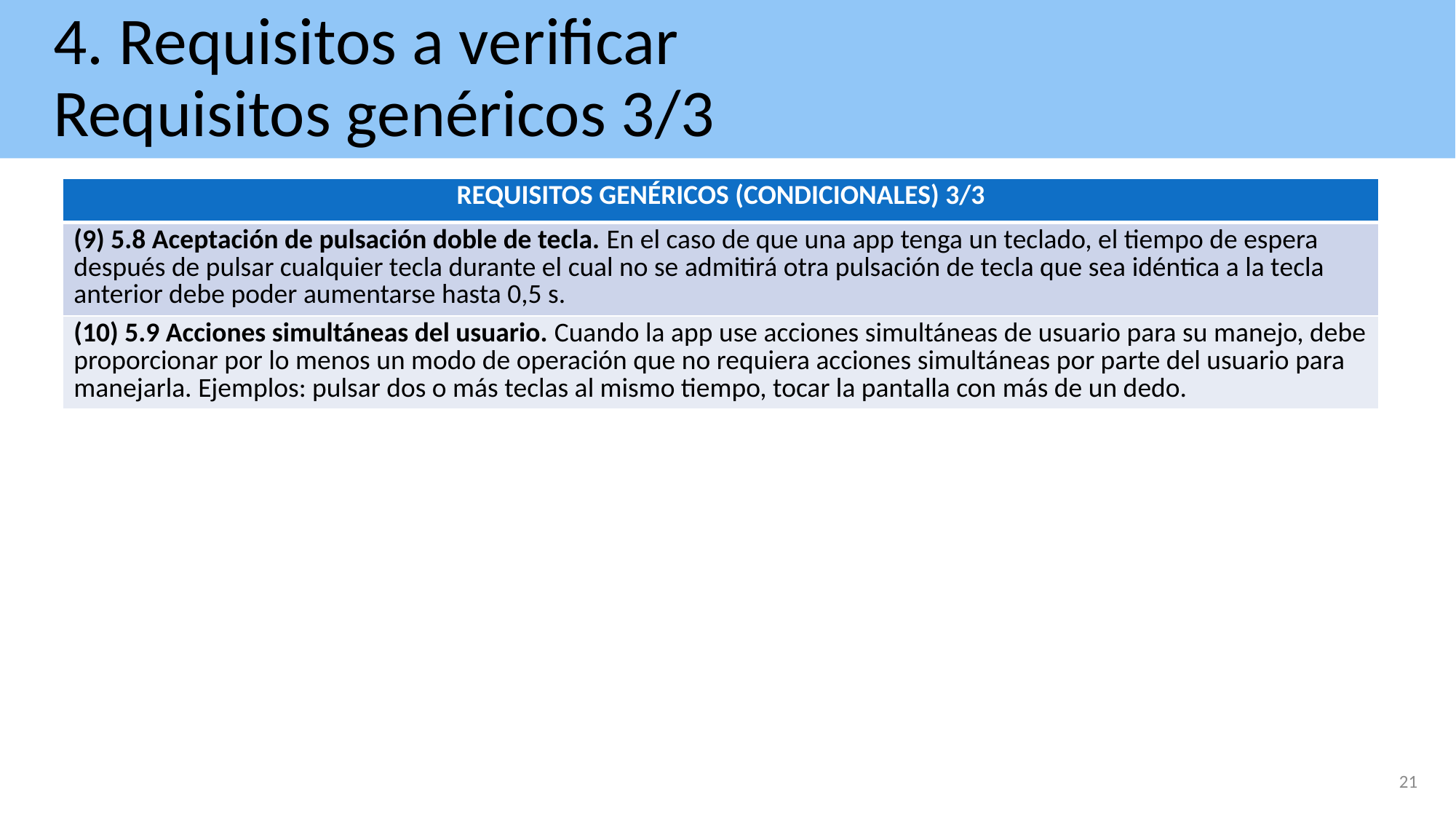

# 4. Requisitos a verificar Requisitos genéricos 3/3
| REQUISITOS GENÉRICOS (CONDICIONALES) 3/3 |
| --- |
| (9) 5.8 Aceptación de pulsación doble de tecla. En el caso de que una app tenga un teclado, el tiempo de espera después de pulsar cualquier tecla durante el cual no se admitirá otra pulsación de tecla que sea idéntica a la tecla anterior debe poder aumentarse hasta 0,5 s. |
| (10) 5.9 Acciones simultáneas del usuario. Cuando la app use acciones simultáneas de usuario para su manejo, debe proporcionar por lo menos un modo de operación que no requiera acciones simultáneas por parte del usuario para manejarla. Ejemplos: pulsar dos o más teclas al mismo tiempo, tocar la pantalla con más de un dedo. |
21